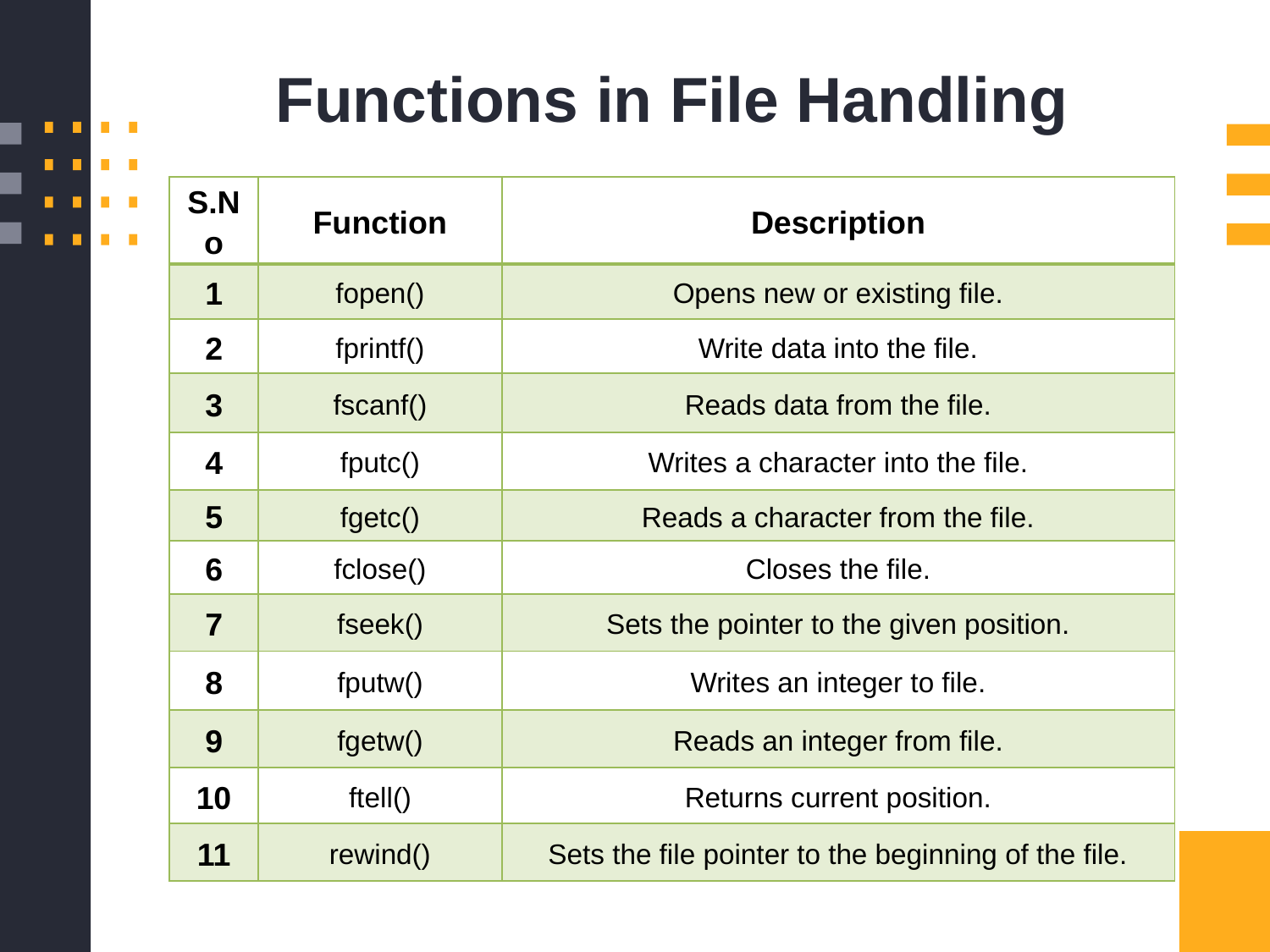

Functions in File Handling
| S.No | Function | Description |
| --- | --- | --- |
| 1 | fopen() | Opens new or existing file. |
| 2 | fprintf() | Write data into the file. |
| 3 | fscanf() | Reads data from the file. |
| 4 | fputc() | Writes a character into the file. |
| 5 | fgetc() | Reads a character from the file. |
| 6 | fclose() | Closes the file. |
| 7 | fseek() | Sets the pointer to the given position. |
| 8 | fputw() | Writes an integer to file. |
| 9 | fgetw() | Reads an integer from file. |
| 10 | ftell() | Returns current position. |
| 11 | rewind() | Sets the file pointer to the beginning of the file. |